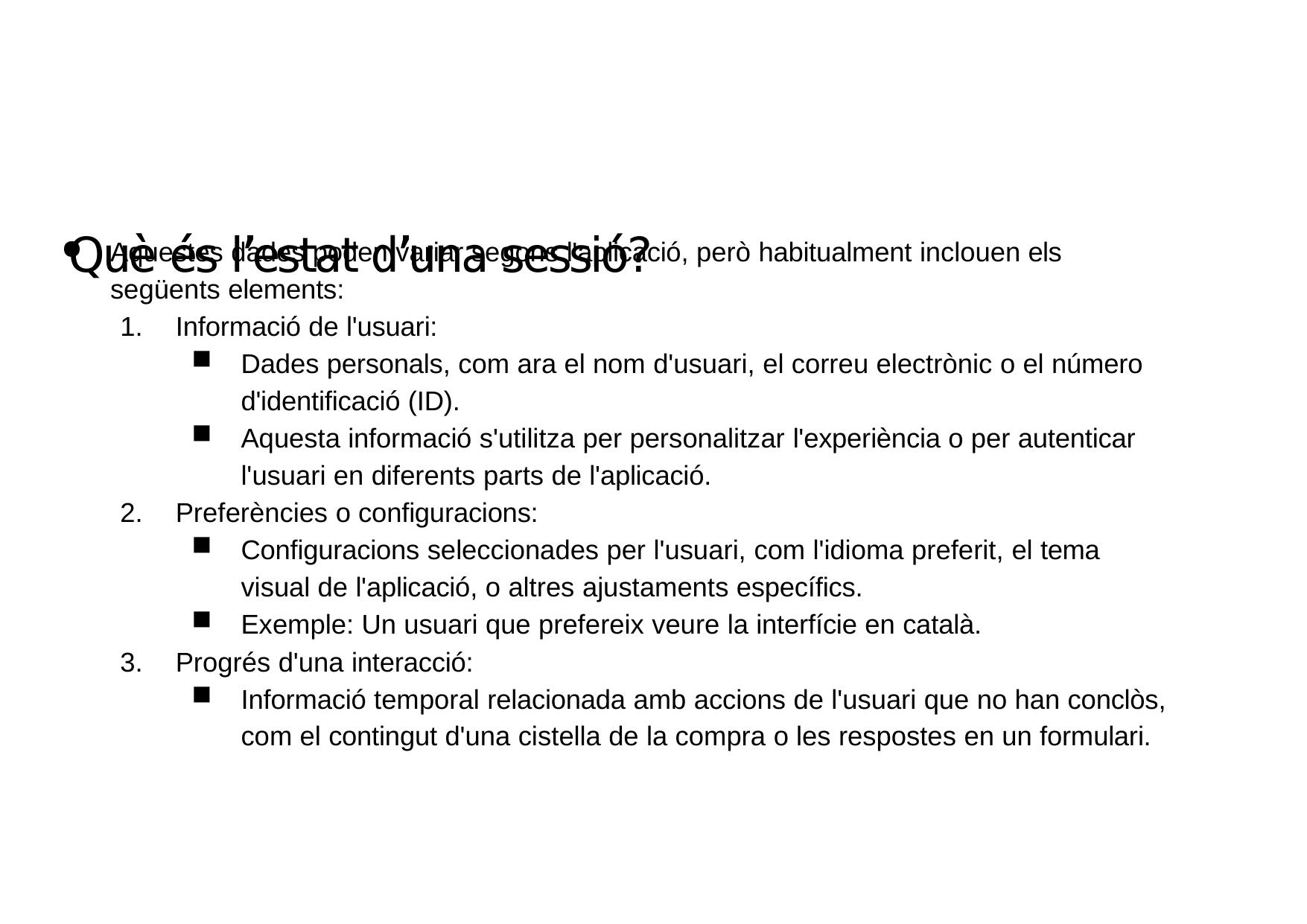

# Què és l’estat d’una sessió?
Aquestes dades poden variar segons l'aplicació, però habitualment inclouen els següents elements:
Informació de l'usuari:
Dades personals, com ara el nom d'usuari, el correu electrònic o el número d'identificació (ID).
Aquesta informació s'utilitza per personalitzar l'experiència o per autenticar l'usuari en diferents parts de l'aplicació.
Preferències o configuracions:
Configuracions seleccionades per l'usuari, com l'idioma preferit, el tema visual de l'aplicació, o altres ajustaments específics.
Exemple: Un usuari que prefereix veure la interfície en català.
Progrés d'una interacció:
Informació temporal relacionada amb accions de l'usuari que no han conclòs, com el contingut d'una cistella de la compra o les respostes en un formulari.